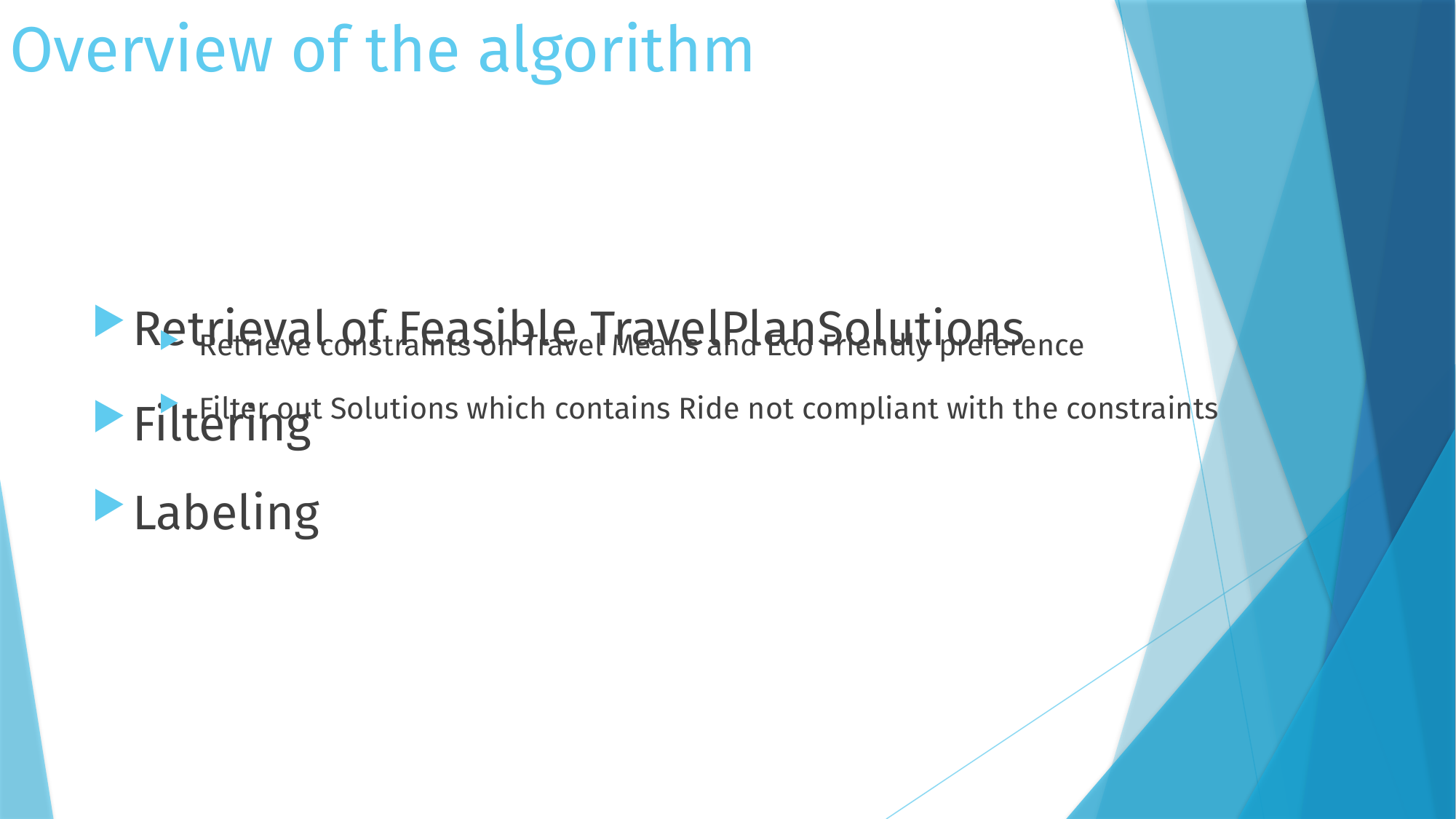

# Overview of the algorithm
Retrieval of Feasible TravelPlanSolutions
Retrieve constraints on Travel Means and Eco Friendly preference
Filter out Solutions which contains Ride not compliant with the constraints
Filtering
Labeling